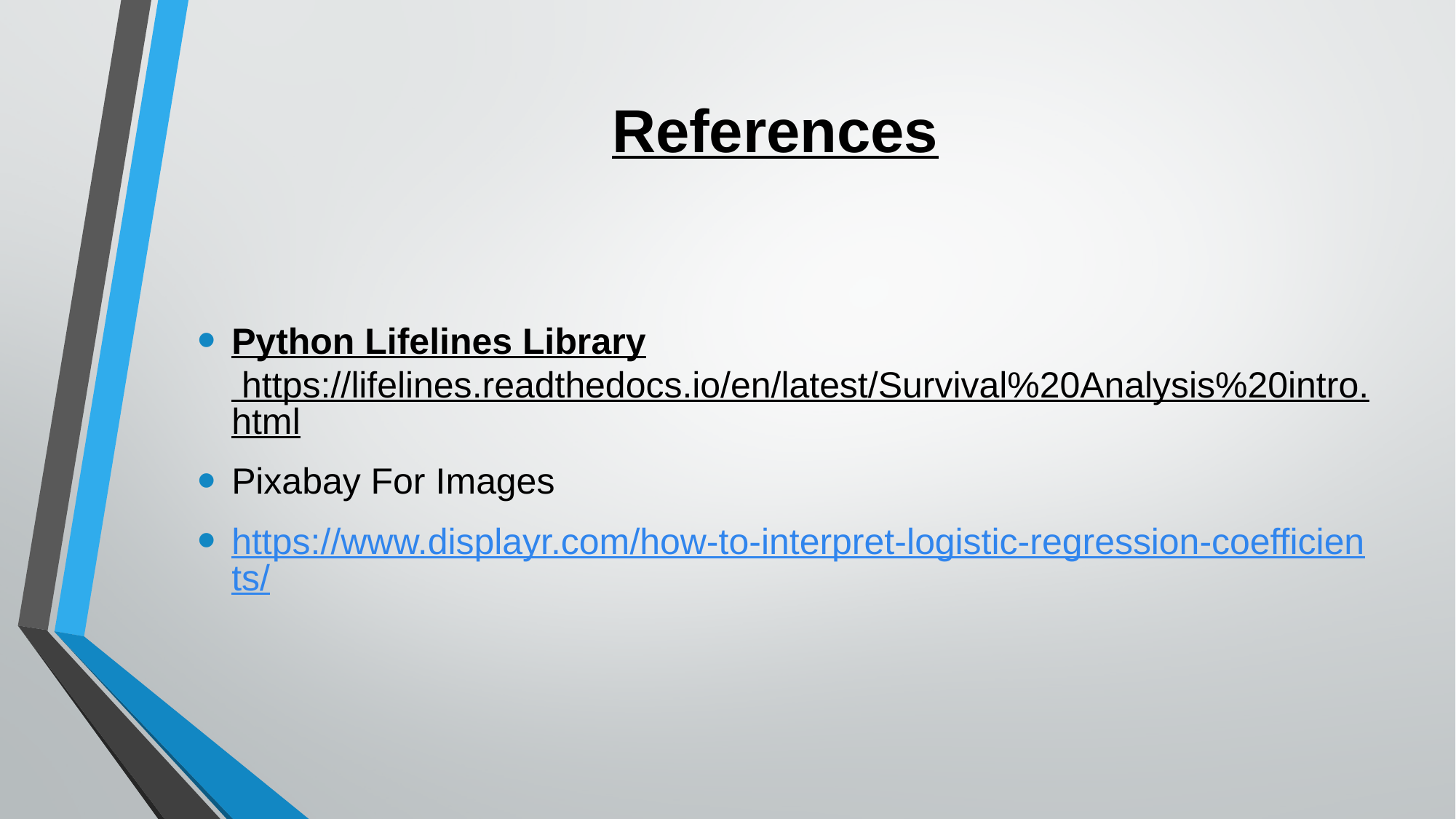

# References
Python Lifelines Library https://lifelines.readthedocs.io/en/latest/Survival%20Analysis%20intro.html
Pixabay For Images
https://www.displayr.com/how-to-interpret-logistic-regression-coefficients/